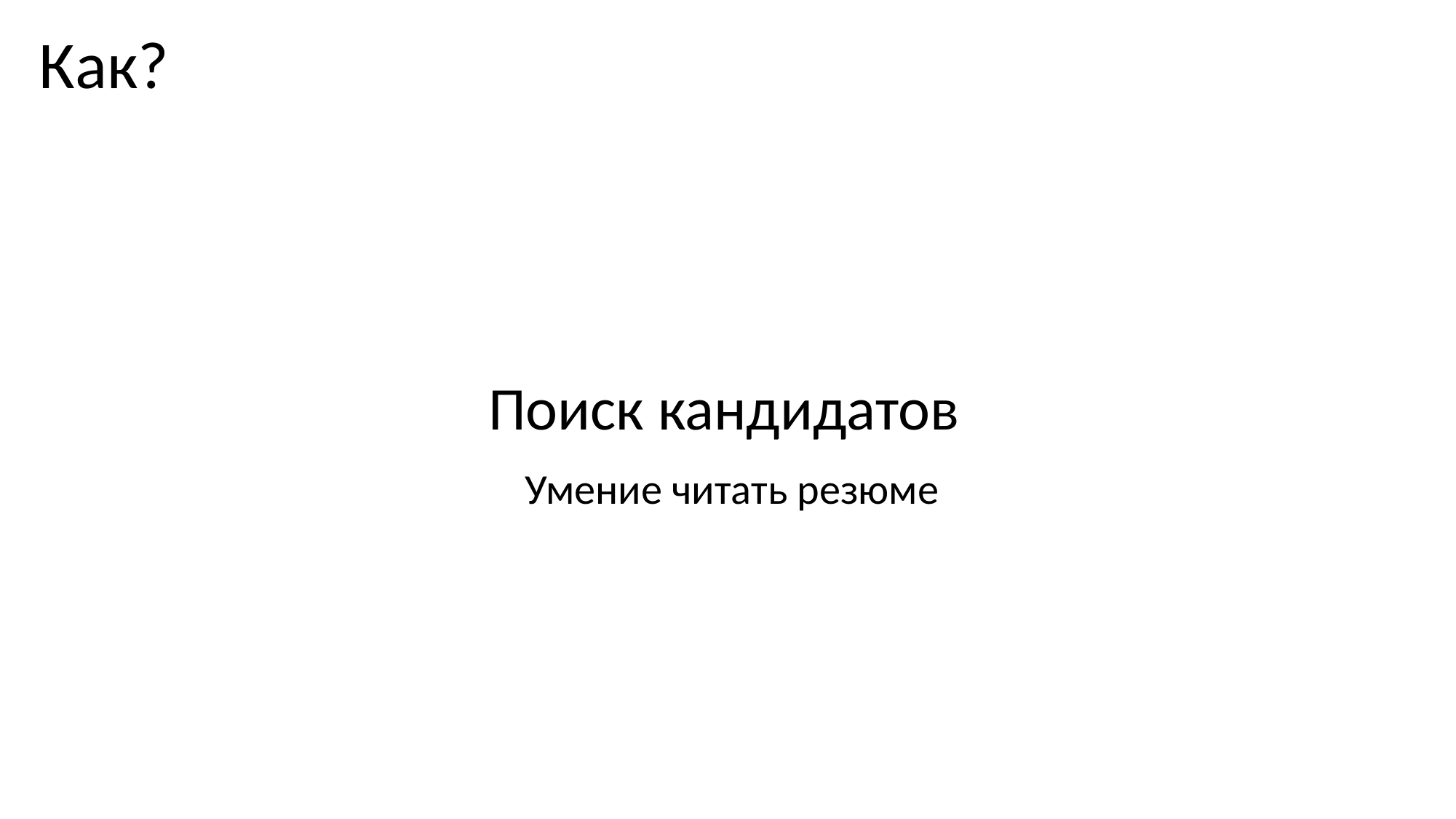

# Как?
Поиск кандидатов
Умение читать резюме